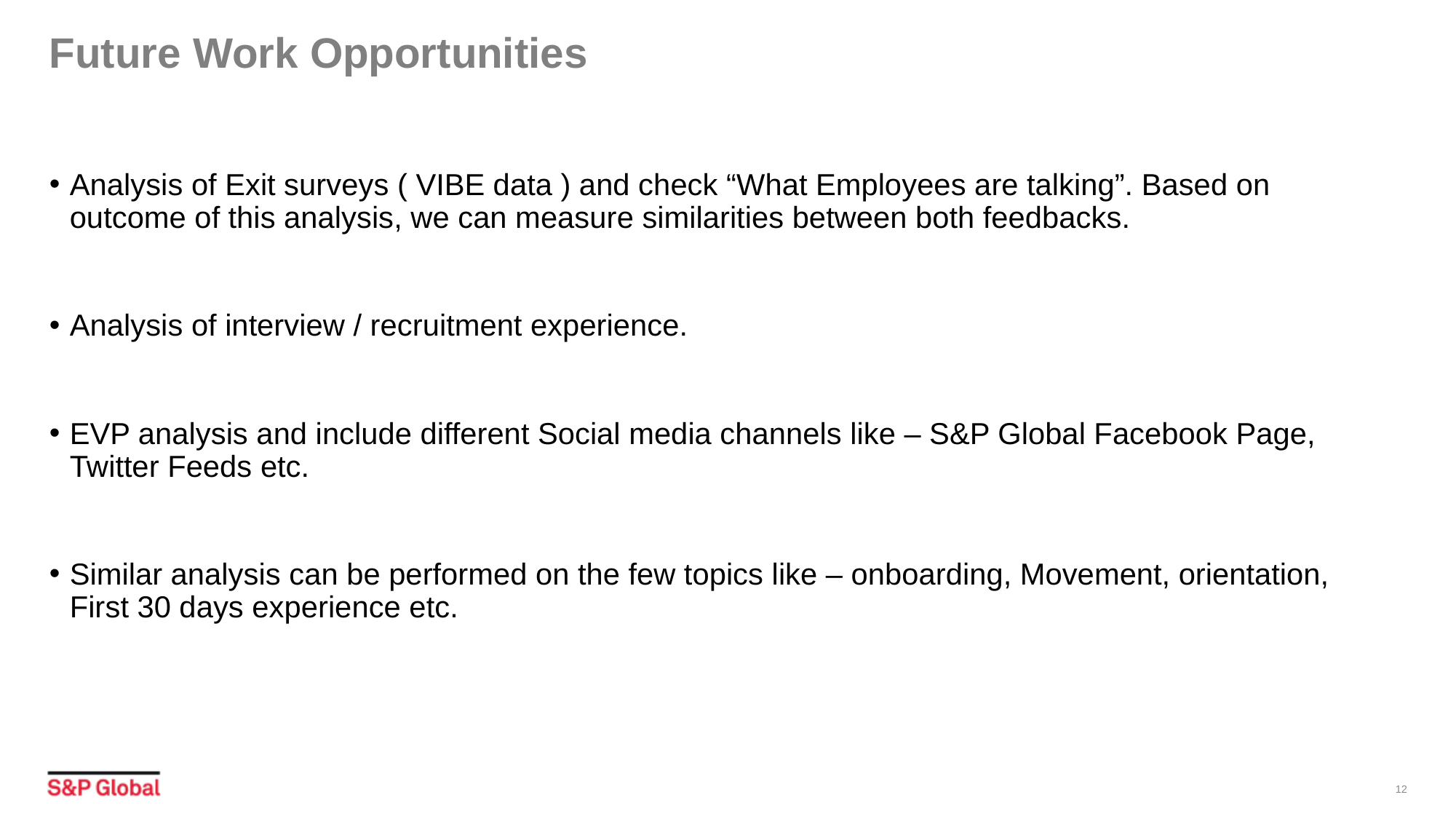

# Future Work Opportunities
Analysis of Exit surveys ( VIBE data ) and check “What Employees are talking”. Based on outcome of this analysis, we can measure similarities between both feedbacks.

Analysis of interview / recruitment experience.

EVP analysis and include different Social media channels like – S&P Global Facebook Page, Twitter Feeds etc.

Similar analysis can be performed on the few topics like – onboarding, Movement, orientation, First 30 days experience etc.

12